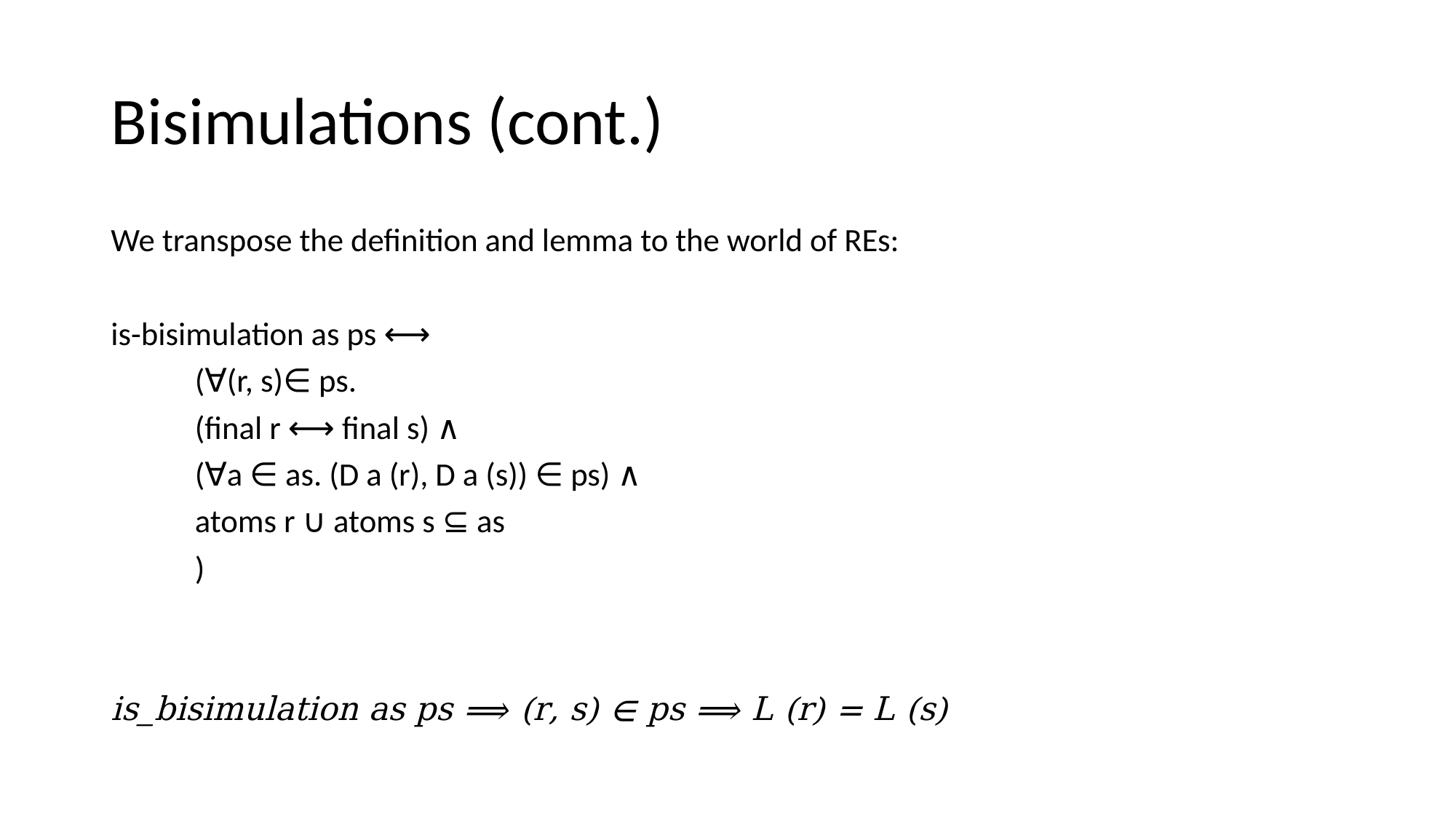

# Bisimulations (cont.)
We transpose the definition and lemma to the world of REs:

is-bisimulation as ps ⟷
	(∀(r, s)∈ ps.
		(final r ⟷ final s) ∧
		(∀a ∈ as. (D a (r), D a (s)) ∈ ps) ∧
		atoms r ∪ atoms s ⊆ as
	)

is_bisimulation as ps ⟹ (r, s) ∈ ps ⟹ L (r) = L (s)